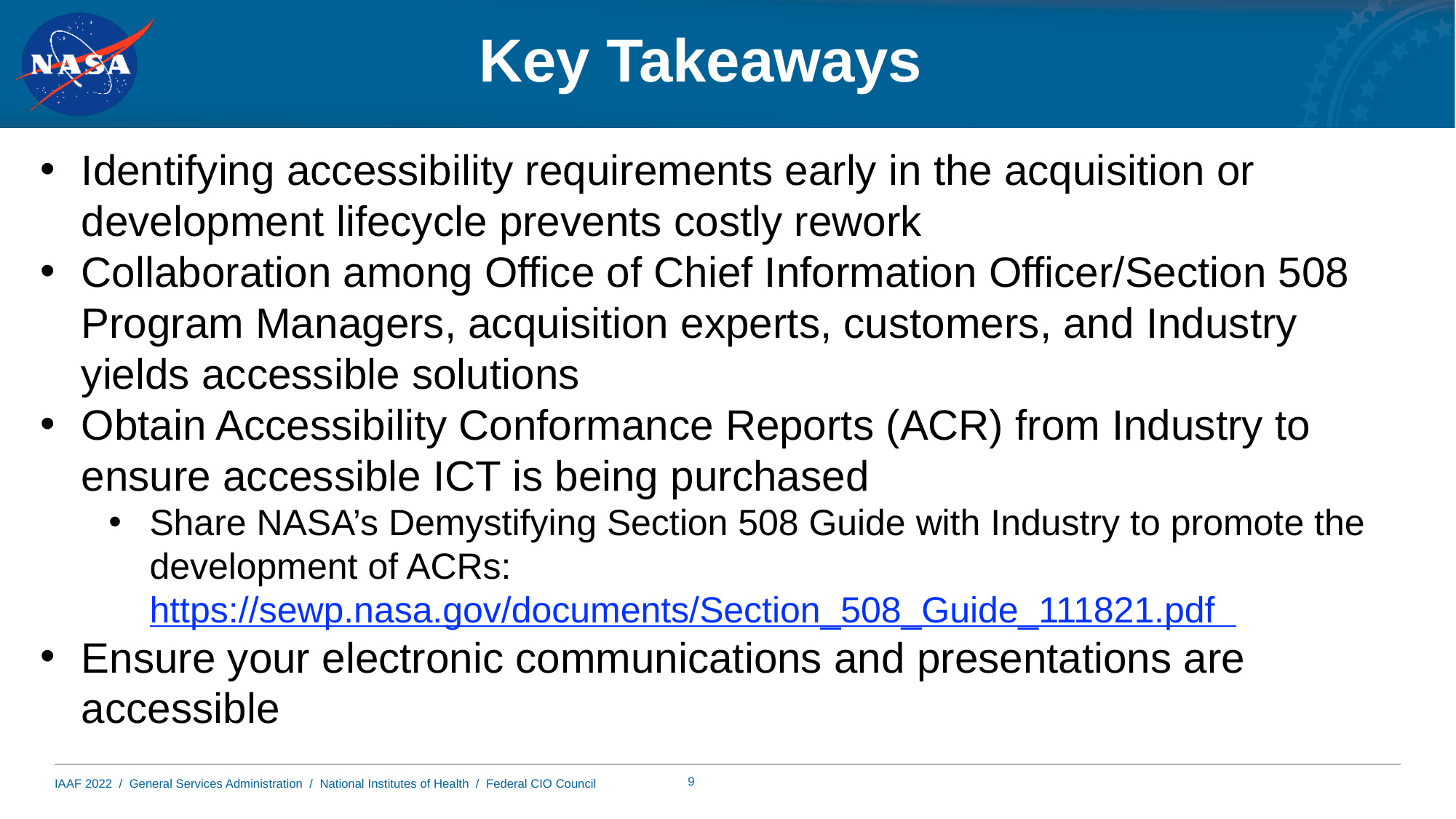

# Key Takeaways
Identifying accessibility requirements early in the acquisition or development lifecycle prevents costly rework
Collaboration among Office of Chief Information Officer/Section 508 Program Managers, acquisition experts, customers, and Industry yields accessible solutions
Obtain Accessibility Conformance Reports (ACR) from Industry to ensure accessible ICT is being purchased
Share NASA’s Demystifying Section 508 Guide with Industry to promote the development of ACRs: https://sewp.nasa.gov/documents/Section_508_Guide_111821.pdf
Ensure your electronic communications and presentations are accessible

9